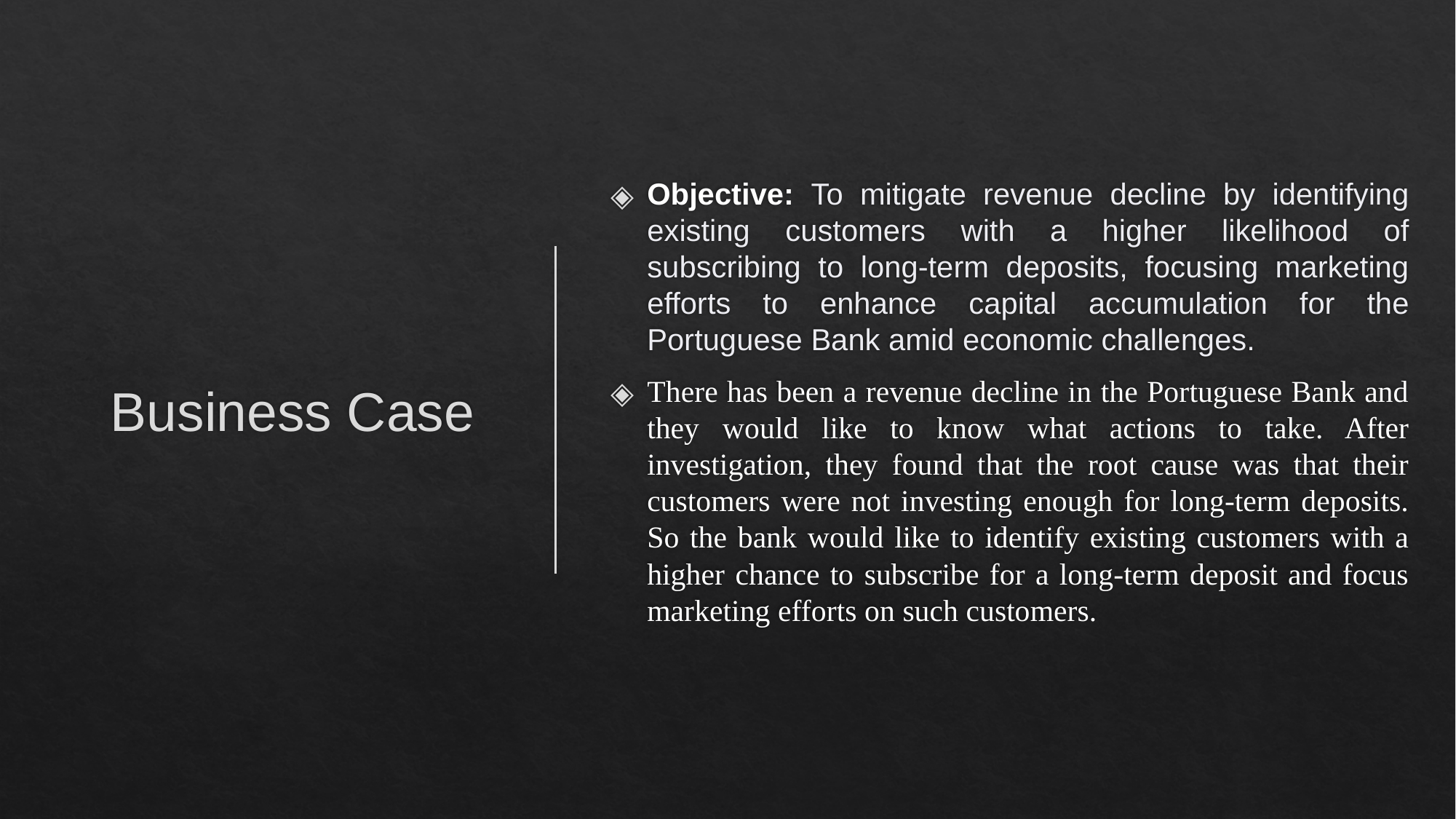

Objective: To mitigate revenue decline by identifying existing customers with a higher likelihood of subscribing to long-term deposits, focusing marketing efforts to enhance capital accumulation for the Portuguese Bank amid economic challenges.
There has been a revenue decline in the Portuguese Bank and they would like to know what actions to take. After investigation, they found that the root cause was that their customers were not investing enough for long-term deposits. So the bank would like to identify existing customers with a higher chance to subscribe for a long-term deposit and focus marketing efforts on such customers.

# Business Case